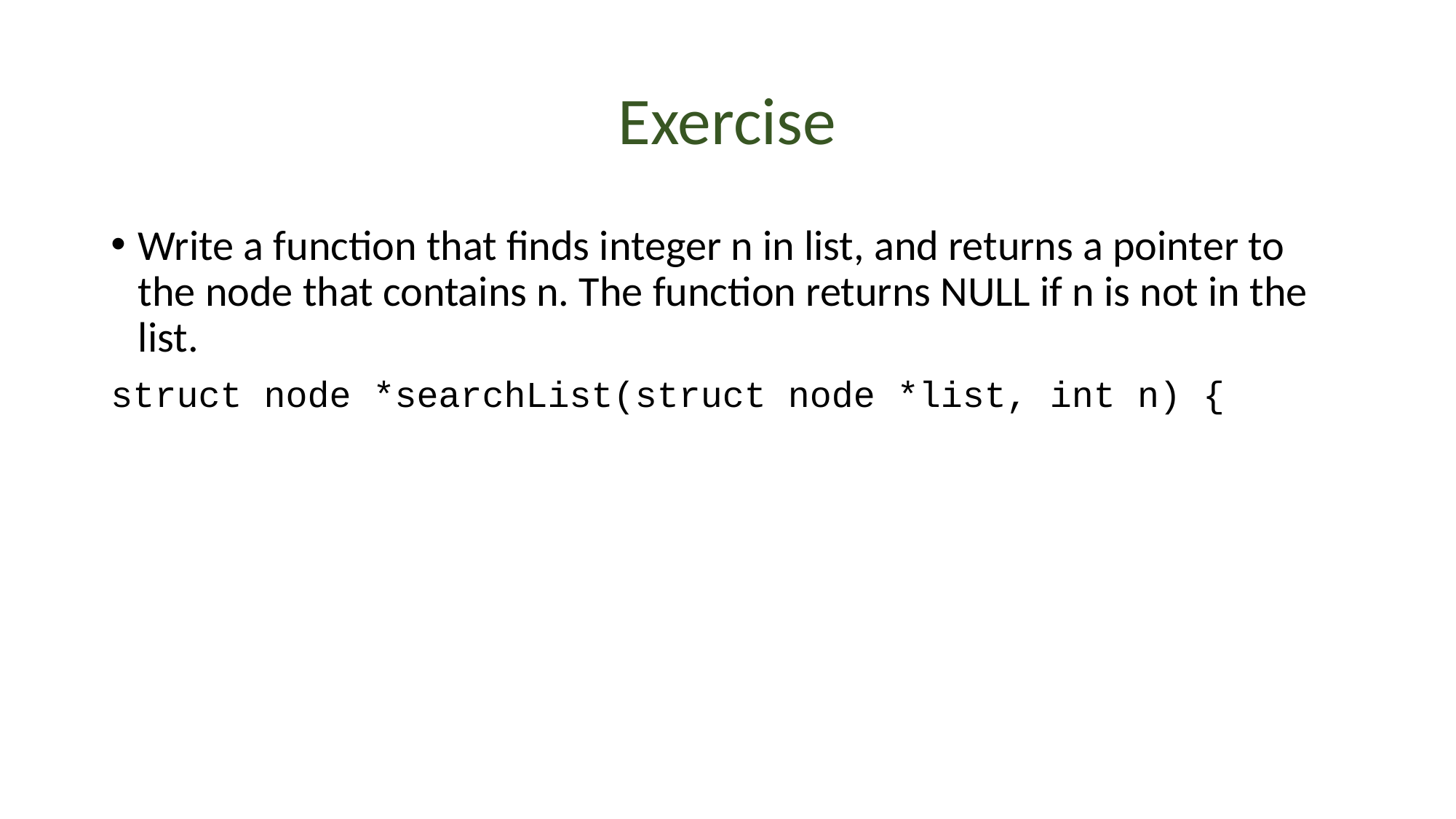

# Exercise
Write a function that finds integer n in list, and returns a pointer to the node that contains n. The function returns NULL if n is not in the list.
struct node *searchList(struct node *list, int n) {